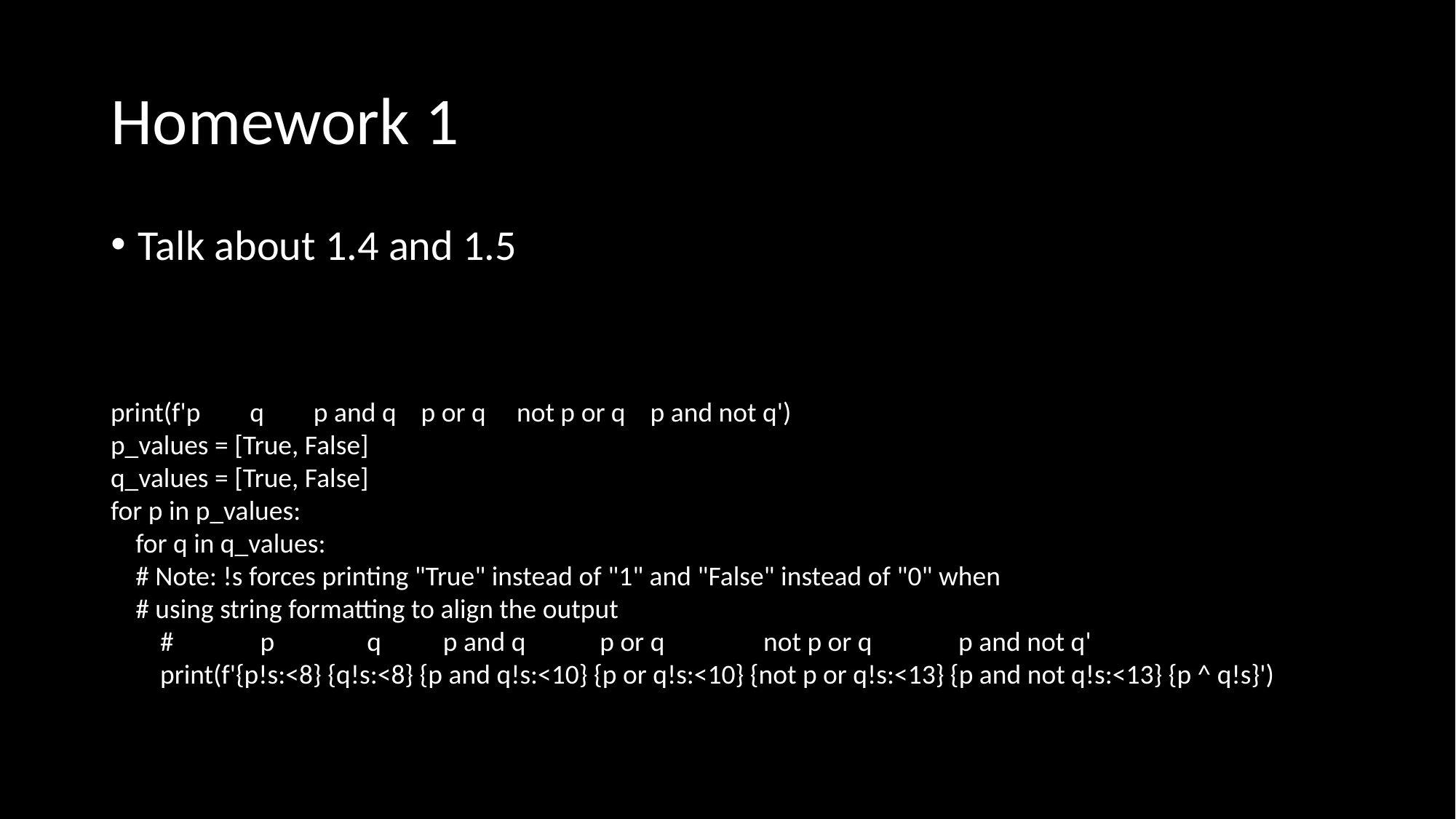

# Homework 1
Talk about 1.4 and 1.5
print(f'p        q        p and q    p or q     not p or q    p and not q')
p_values = [True, False]
q_values = [True, False]
for p in p_values:
    for q in q_values:
    # Note: !s forces printing "True" instead of "1" and "False" instead of "0" when
    # using string formatting to align the output
        #              p               q          p and q            p or q                not p or q              p and not q'
        print(f'{p!s:<8} {q!s:<8} {p and q!s:<10} {p or q!s:<10} {not p or q!s:<13} {p and not q!s:<13} {p ^ q!s}')